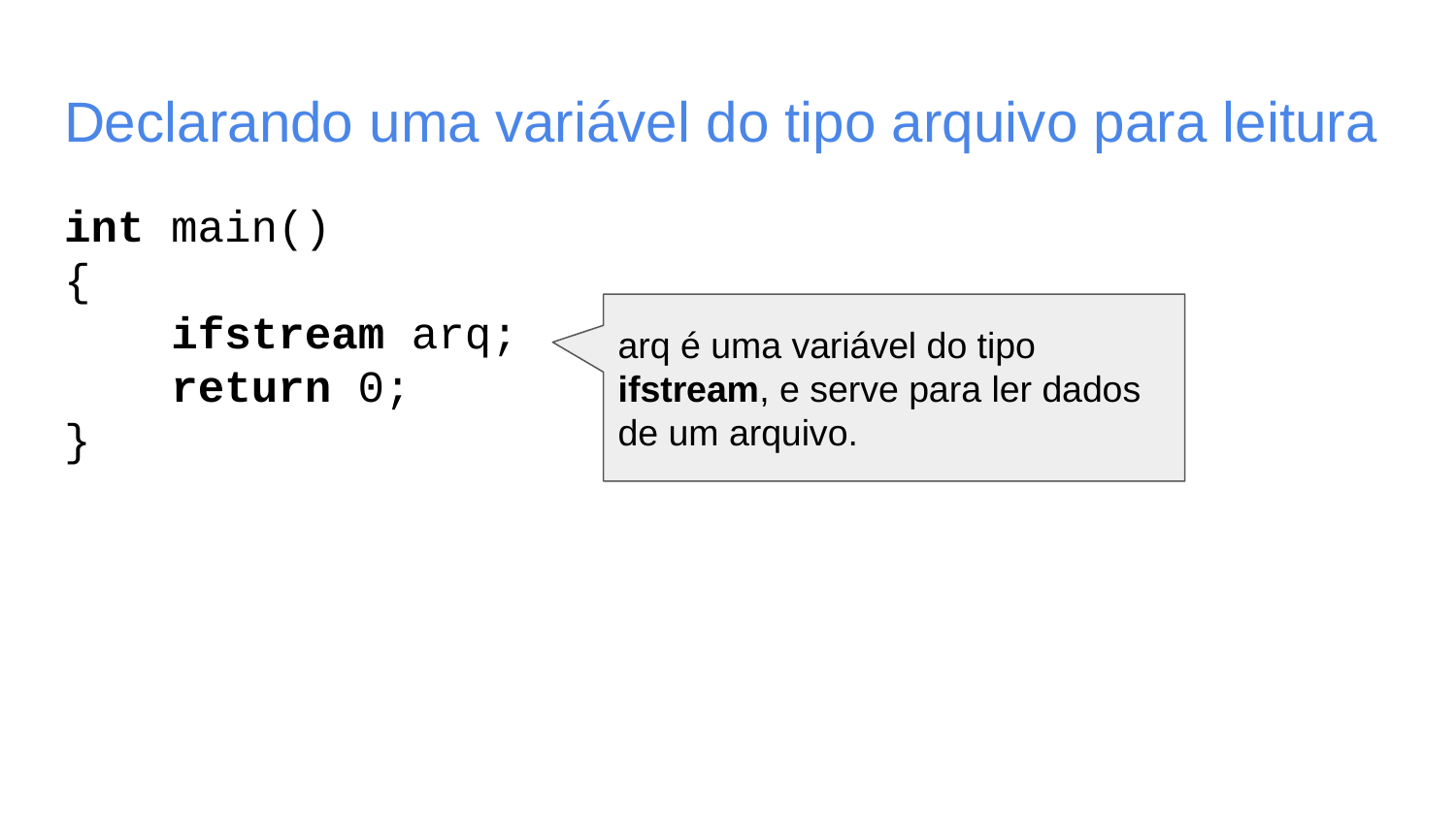

# Declarando uma variável do tipo arquivo para leitura

int main()
{
    ifstream arq;
    return 0;
}
arq é uma variável do tipo ifstream, e serve para ler dados de um arquivo.